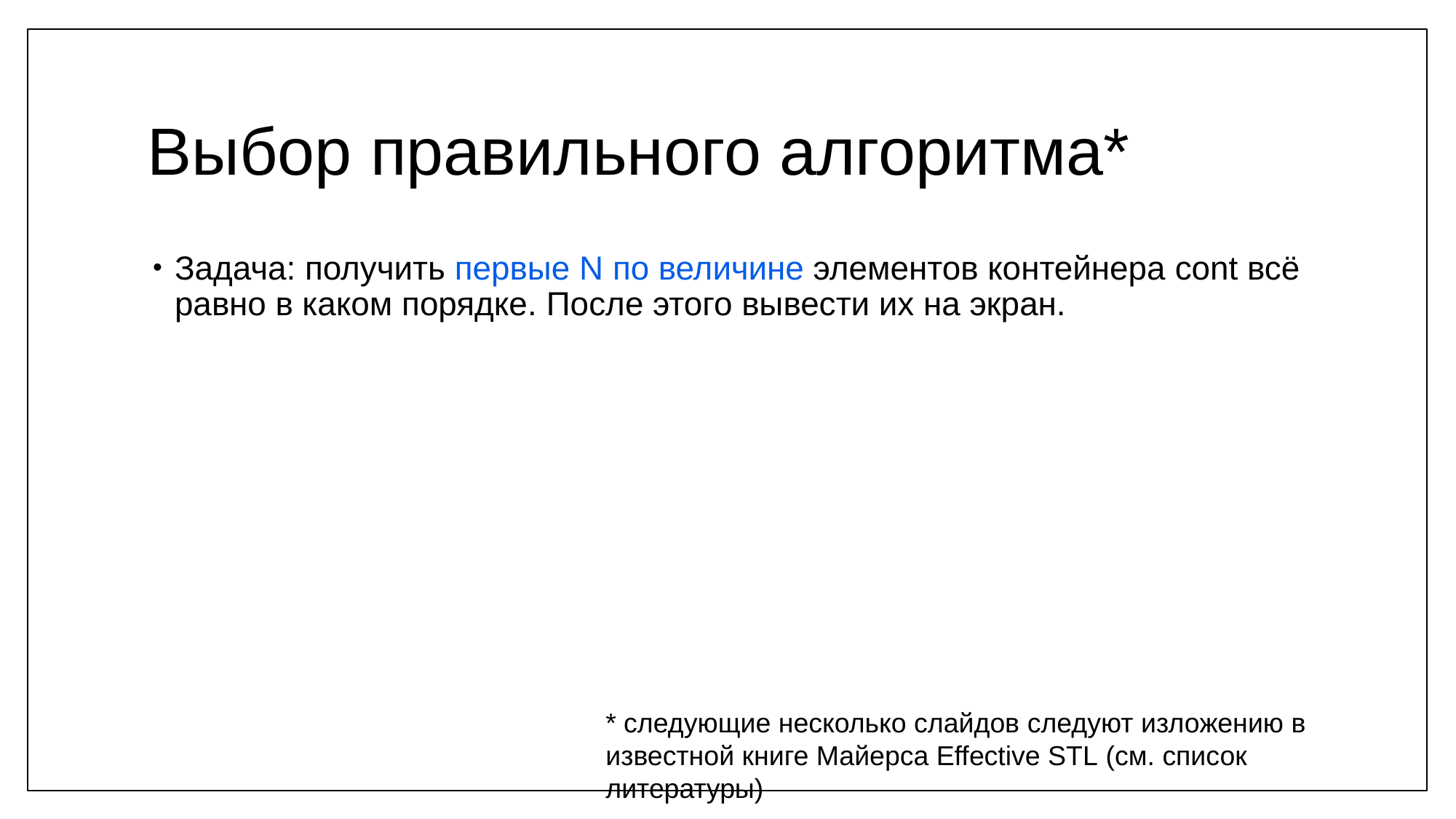

# Выбор правильного алгоритма*
Задача: получить первые N по величине элементов контейнера cont всё равно в каком порядке. После этого вывести их на экран.
* следующие несколько слайдов следуют изложению в известной книге Майерса Effective STL (см. список литературы)